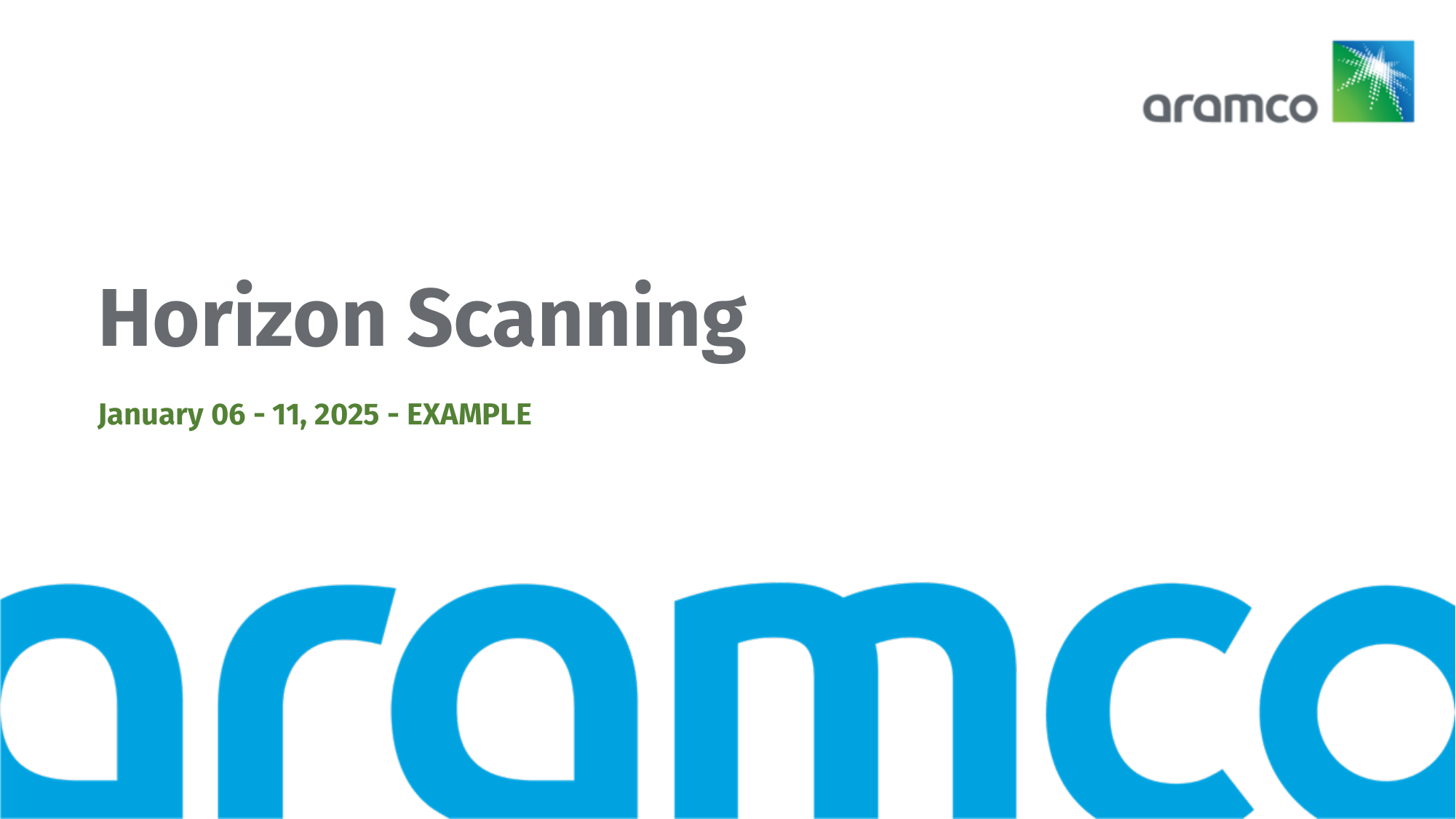

# Horizon Scanning
January 06 - 11, 2025 - EXAMPLE